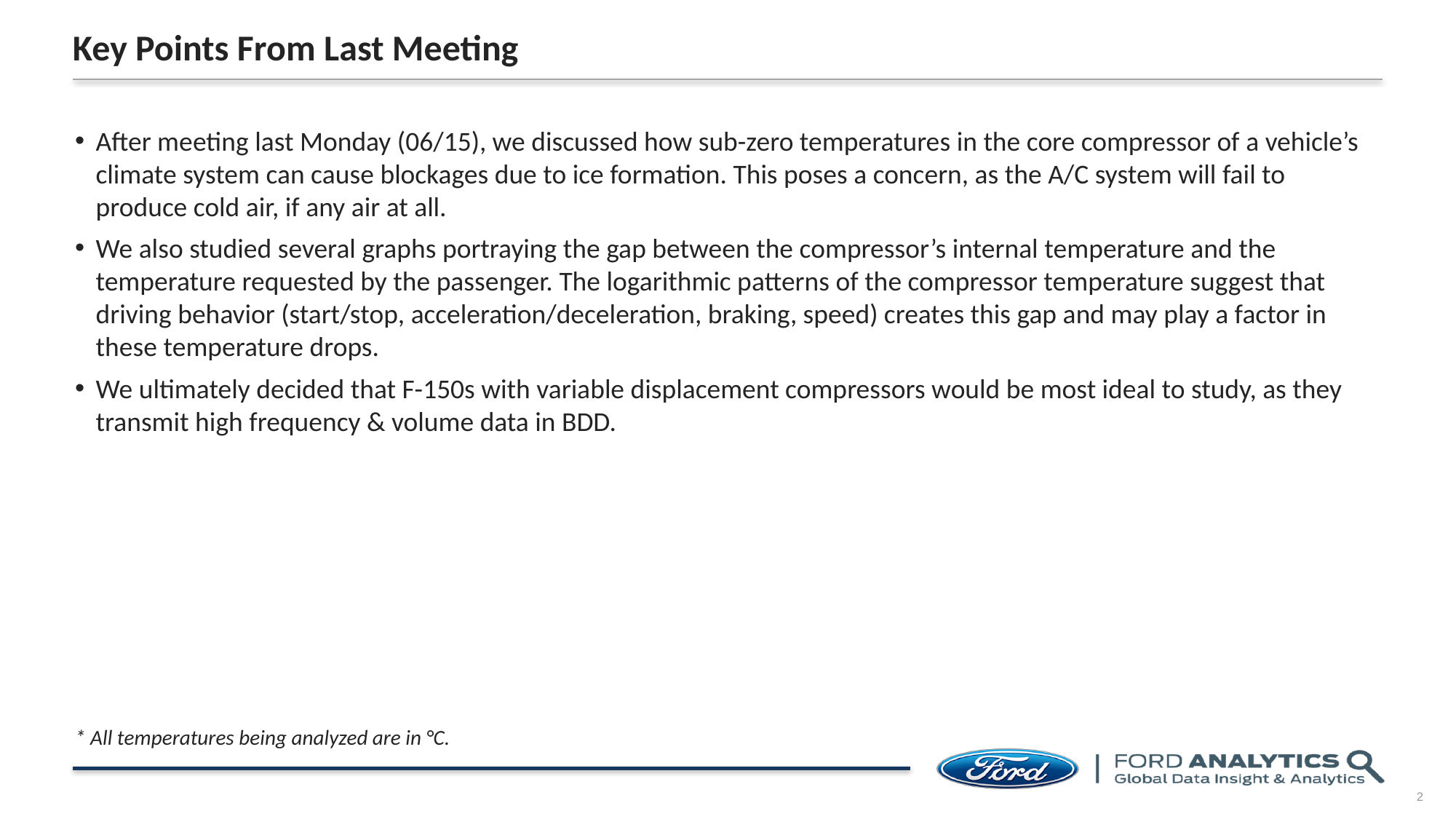

# Key Points From Last Meeting
After meeting last Monday (06/15), we discussed how sub-zero temperatures in the core compressor of a vehicle’s climate system can cause blockages due to ice formation. This poses a concern, as the A/C system will fail to produce cold air, if any air at all.
We also studied several graphs portraying the gap between the compressor’s internal temperature and the temperature requested by the passenger. The logarithmic patterns of the compressor temperature suggest that driving behavior (start/stop, acceleration/deceleration, braking, speed) creates this gap and may play a factor in these temperature drops.
We ultimately decided that F-150s with variable displacement compressors would be most ideal to study, as they transmit high frequency & volume data in BDD.

* All temperatures being analyzed are in °C.

2